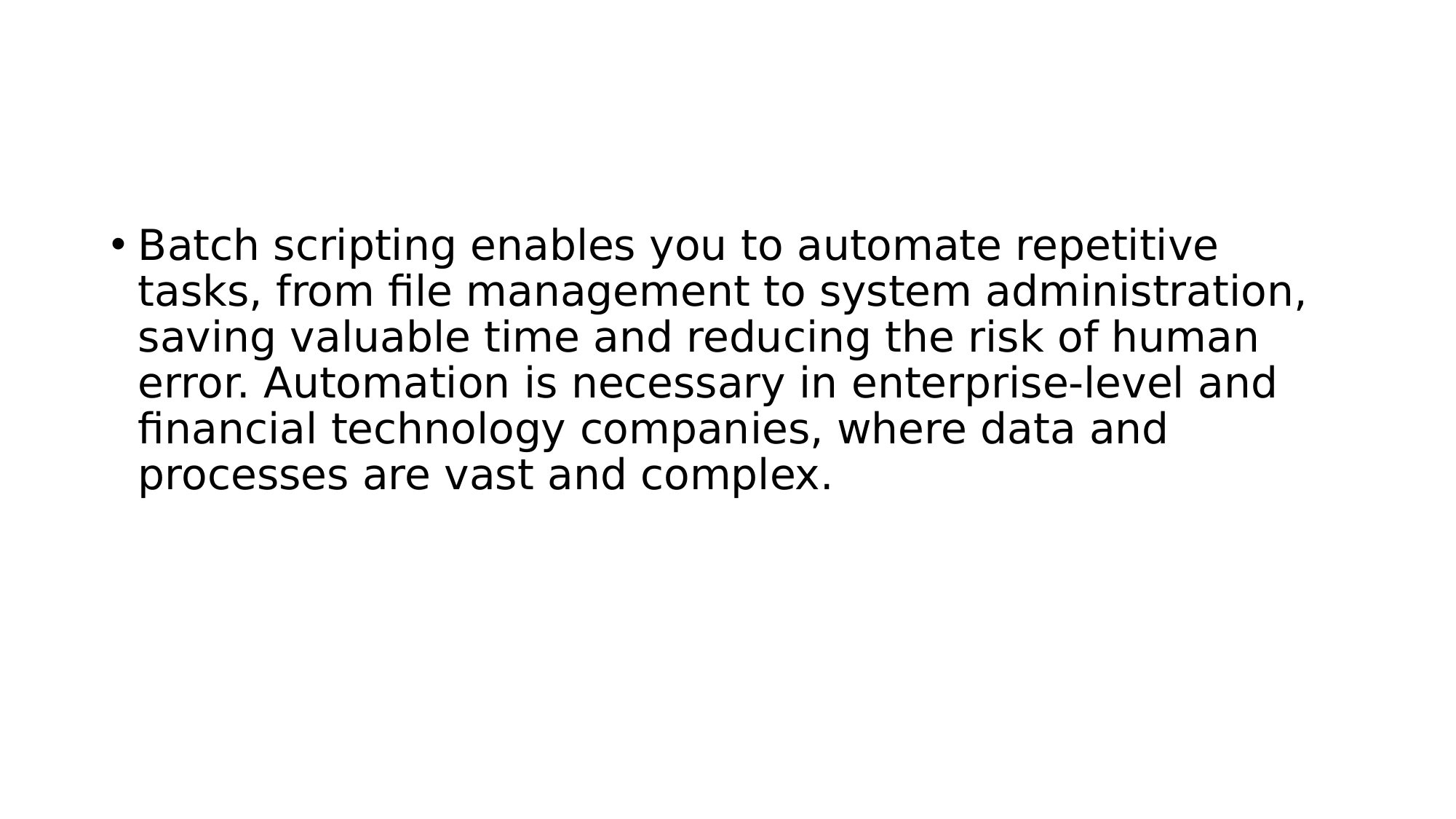

Batch scripting enables you to automate repetitive tasks, from file management to system administration, saving valuable time and reducing the risk of human error. Automation is necessary in enterprise-level and financial technology companies, where data and processes are vast and complex.